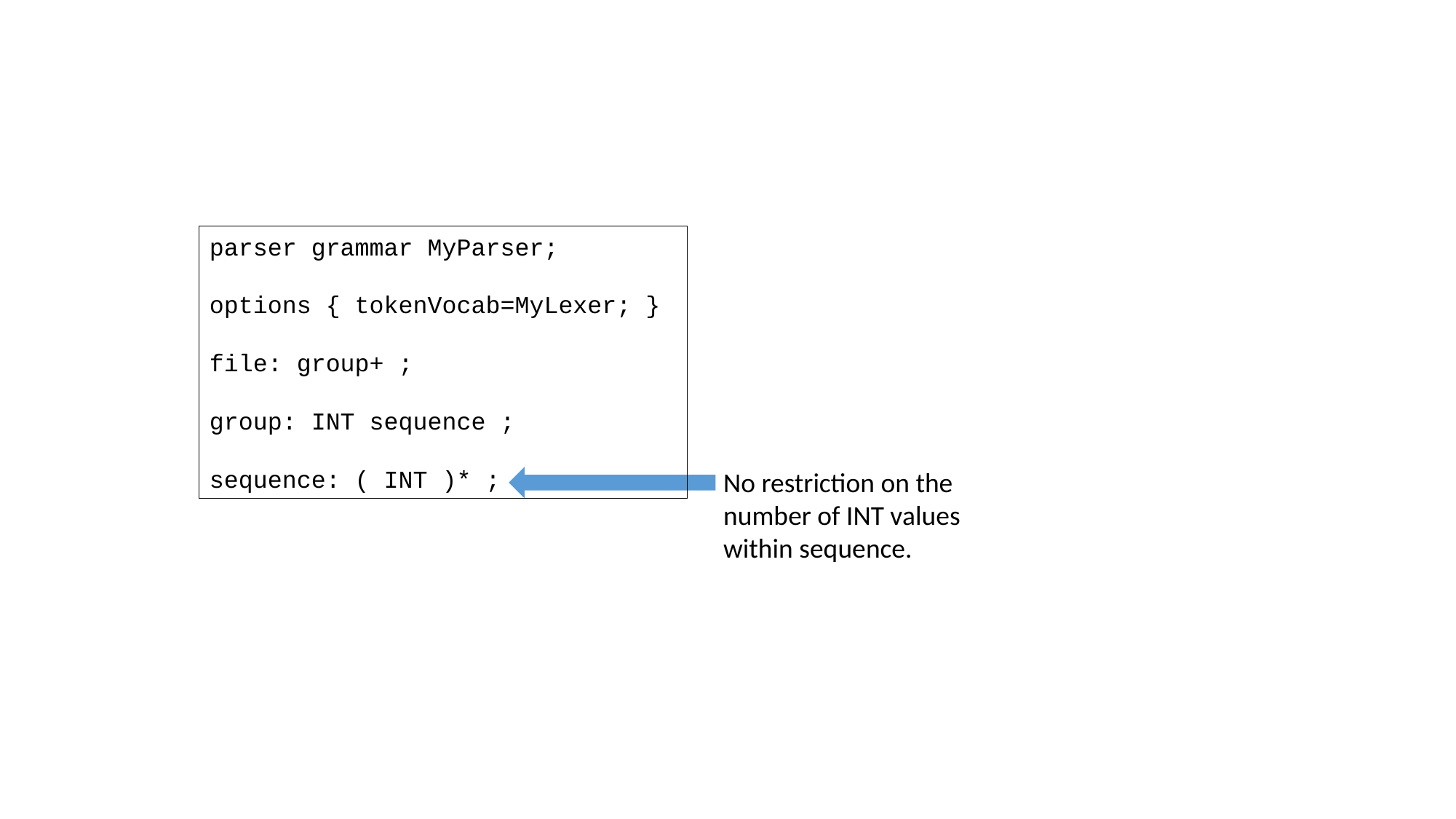

parser grammar MyParser;

options { tokenVocab=MyLexer; }

file: group+ ;

group: INT sequence ;

sequence: ( INT )* ;
No restriction on the number of INT values within sequence.